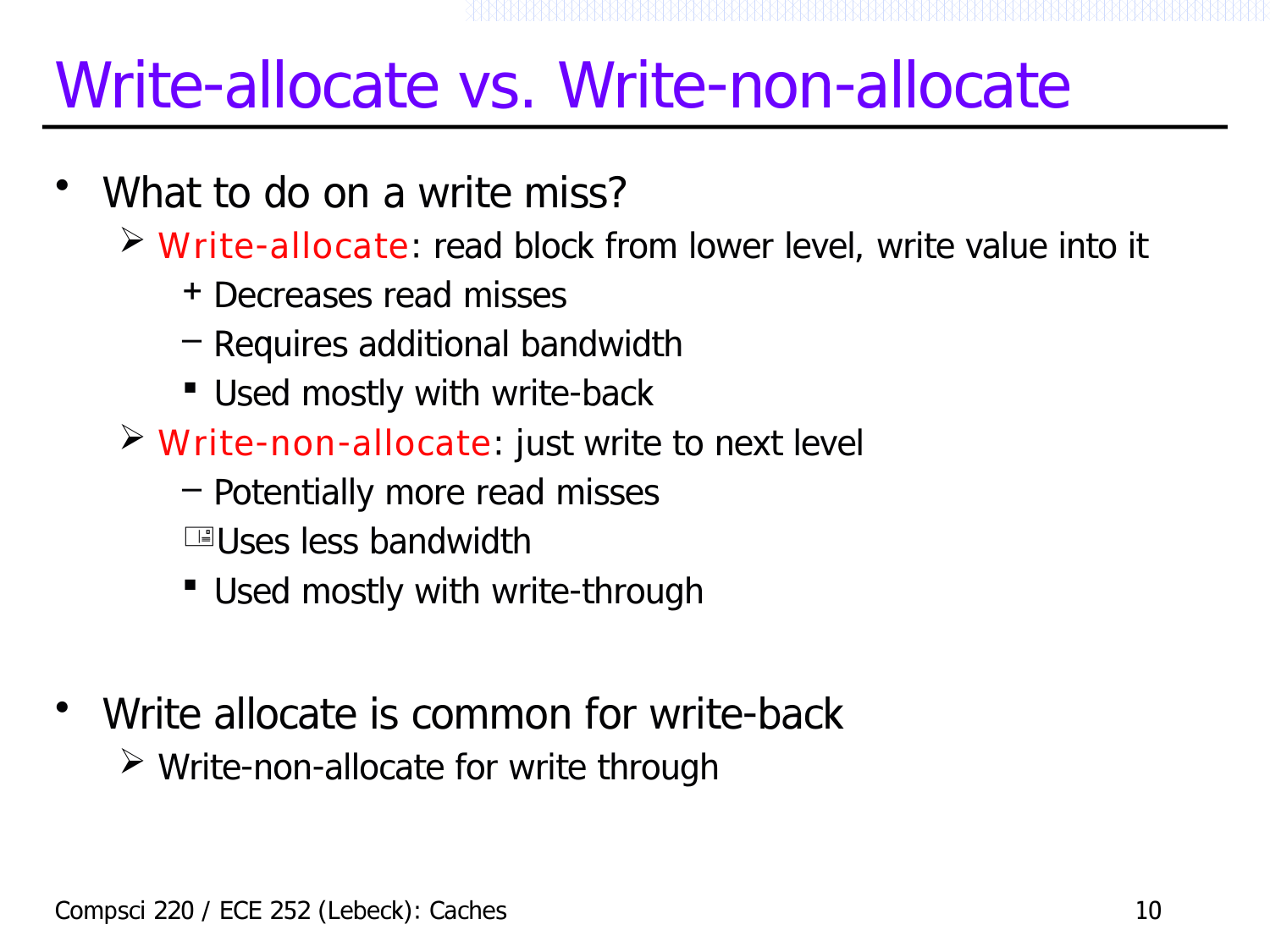

# Write-allocate vs. Write-non-allocate
What to do on a write miss?
Write-allocate: read block from lower level, write value into it
Decreases read misses
Requires additional bandwidth
Used mostly with write-back
Write-non-allocate: just write to next level
Potentially more read misses
Uses less bandwidth
Used mostly with write-through

Write allocate is common for write-back
Write-non-allocate for write through

Compsci 220 / ECE 252 (Lebeck): Caches
10